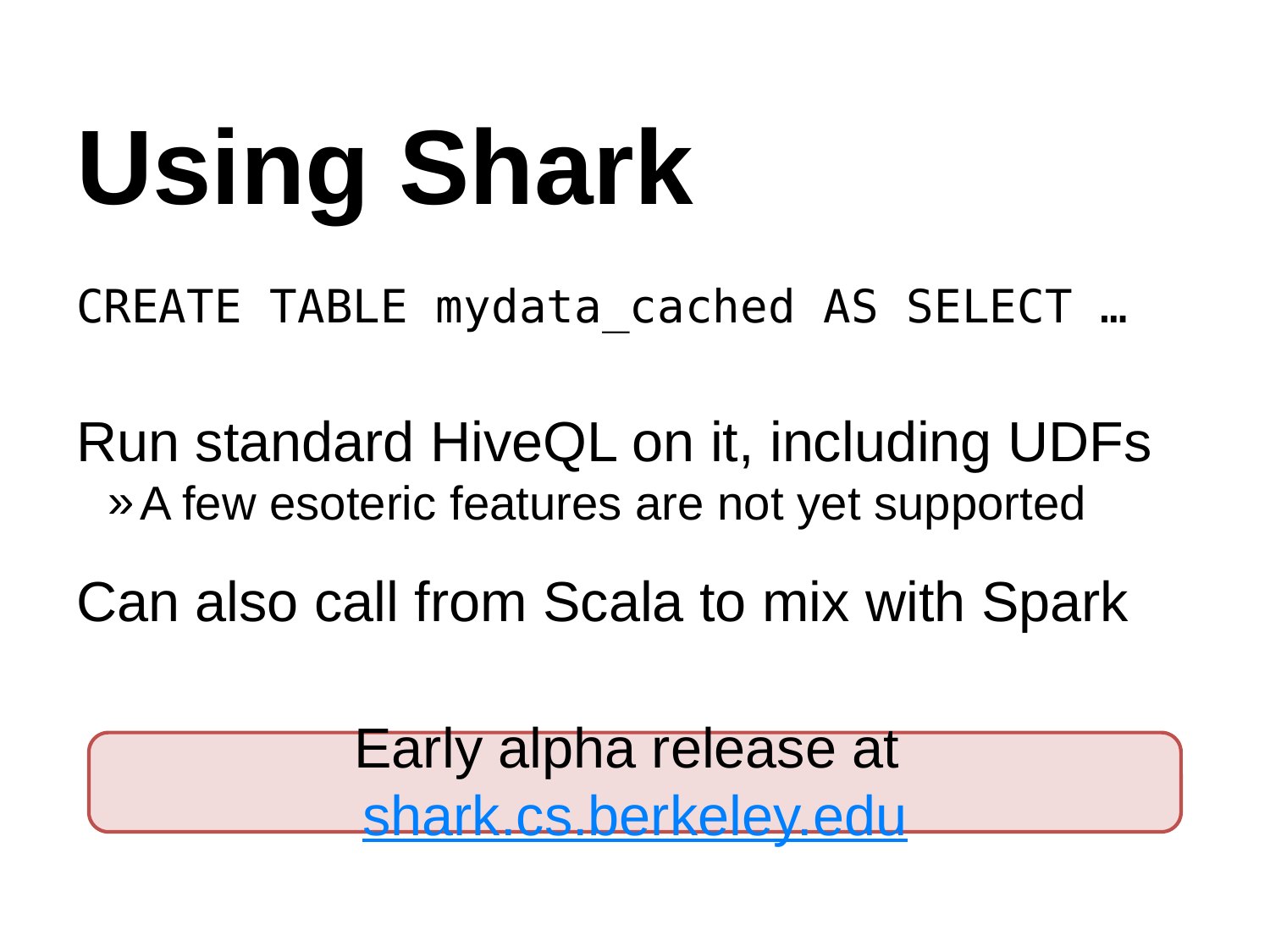

# Using Shark
CREATE TABLE mydata_cached AS SELECT …

Run standard HiveQL on it, including UDFs
A few esoteric features are not yet supported
Can also call from Scala to mix with Spark

Early alpha release at shark.cs.berkeley.edu